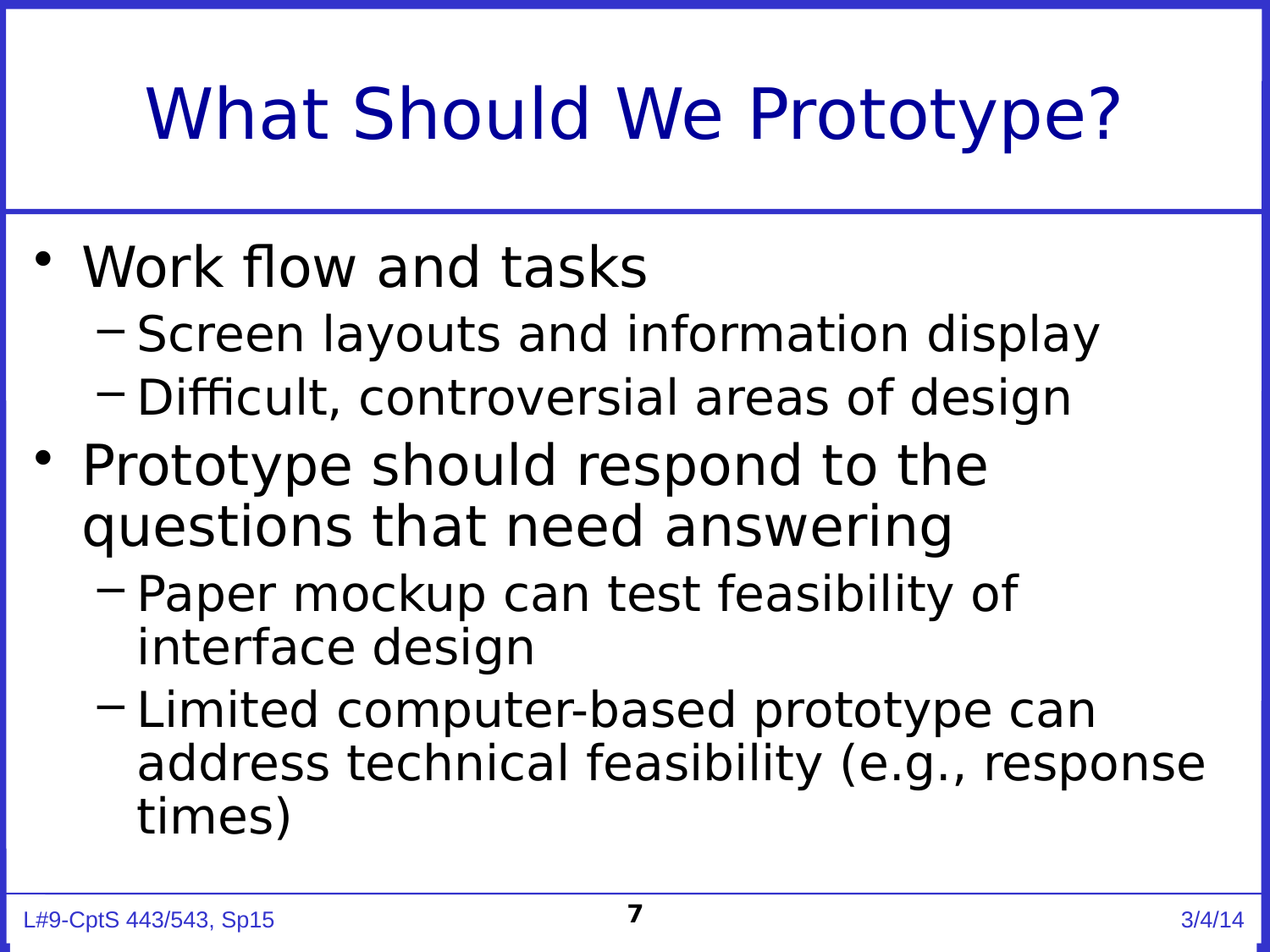

# What Should We Prototype?
Work flow and tasks
Screen layouts and information display
Difficult, controversial areas of design
Prototype should respond to the questions that need answering
Paper mockup can test feasibility of interface design
Limited computer-based prototype can address technical feasibility (e.g., response times)
7